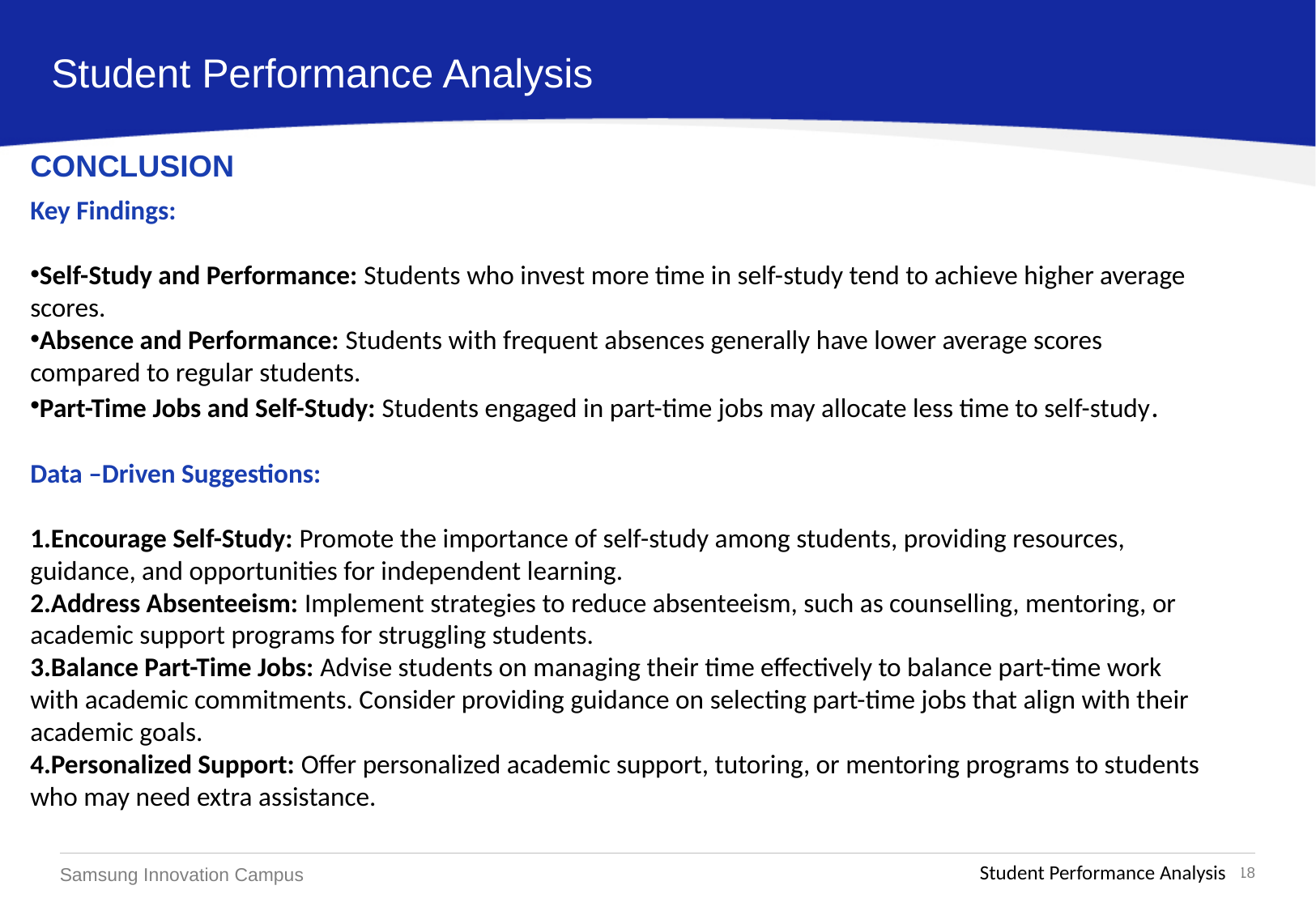

# Student Performance Analysis
CONCLUSION
Key Findings:

Self-Study and Performance: Students who invest more time in self-study tend to achieve higher average scores.
Absence and Performance: Students with frequent absences generally have lower average scores compared to regular students.
Part-Time Jobs and Self-Study: Students engaged in part-time jobs may allocate less time to self-study.

Data –Driven Suggestions:

Encourage Self-Study: Promote the importance of self-study among students, providing resources, guidance, and opportunities for independent learning.
Address Absenteeism: Implement strategies to reduce absenteeism, such as counselling, mentoring, or academic support programs for struggling students.
Balance Part-Time Jobs: Advise students on managing their time effectively to balance part-time work with academic commitments. Consider providing guidance on selecting part-time jobs that align with their academic goals.
Personalized Support: Offer personalized academic support, tutoring, or mentoring programs to students who may need extra assistance.

Student Performance Analysis